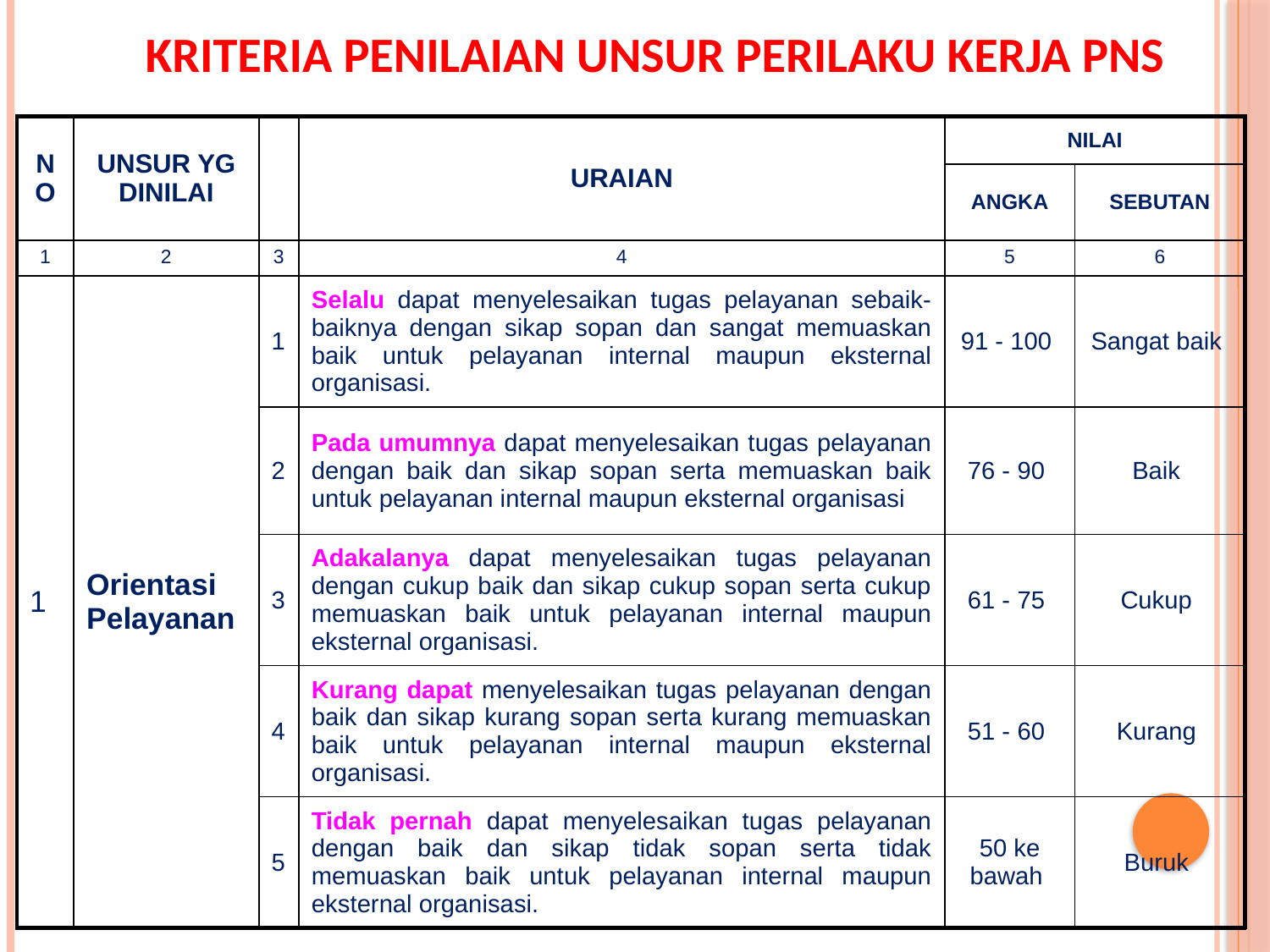

KRITERIA PENILAIAN UNSUR PERILAKU KERJA PNS
| NO | UNSUR YG DINILAI |  | URAIAN | NILAI |  |
| --- | --- | --- | --- | --- | --- |
|  |  |  |  | ANGKA | SEBUTAN |
| 1 | 2 | 3 | 4 | 5 | 6 |
| 1 | Orientasi Pelayanan | 1 | Selalu dapat menyelesaikan tugas pelayanan sebaik-baiknya dengan sikap sopan dan sangat memuaskan baik untuk pelayanan internal maupun eksternal organisasi. | 91 - 100 | Sangat baik |
|  |  | 2 | Pada umumnya dapat menyelesaikan tugas pelayanan dengan baik dan sikap sopan serta memuaskan baik untuk pelayanan internal maupun eksternal organisasi | 76 - 90 | Baik |
|  |  | 3 | Adakalanya dapat menyelesaikan tugas pelayanan dengan cukup baik dan sikap cukup sopan serta cukup memuaskan baik untuk pelayanan internal maupun eksternal organisasi. | 61 - 75 | Cukup |
|  |  | 4 | Kurang dapat menyelesaikan tugas pelayanan dengan baik dan sikap kurang sopan serta kurang memuaskan baik untuk pelayanan internal maupun eksternal organisasi. | 51 - 60 | Kurang |
|  |  | 5 | Tidak pernah dapat menyelesaikan tugas pelayanan dengan baik dan sikap tidak sopan serta tidak memuaskan baik untuk pelayanan internal maupun eksternal organisasi. | 50 ke bawah | Buruk |